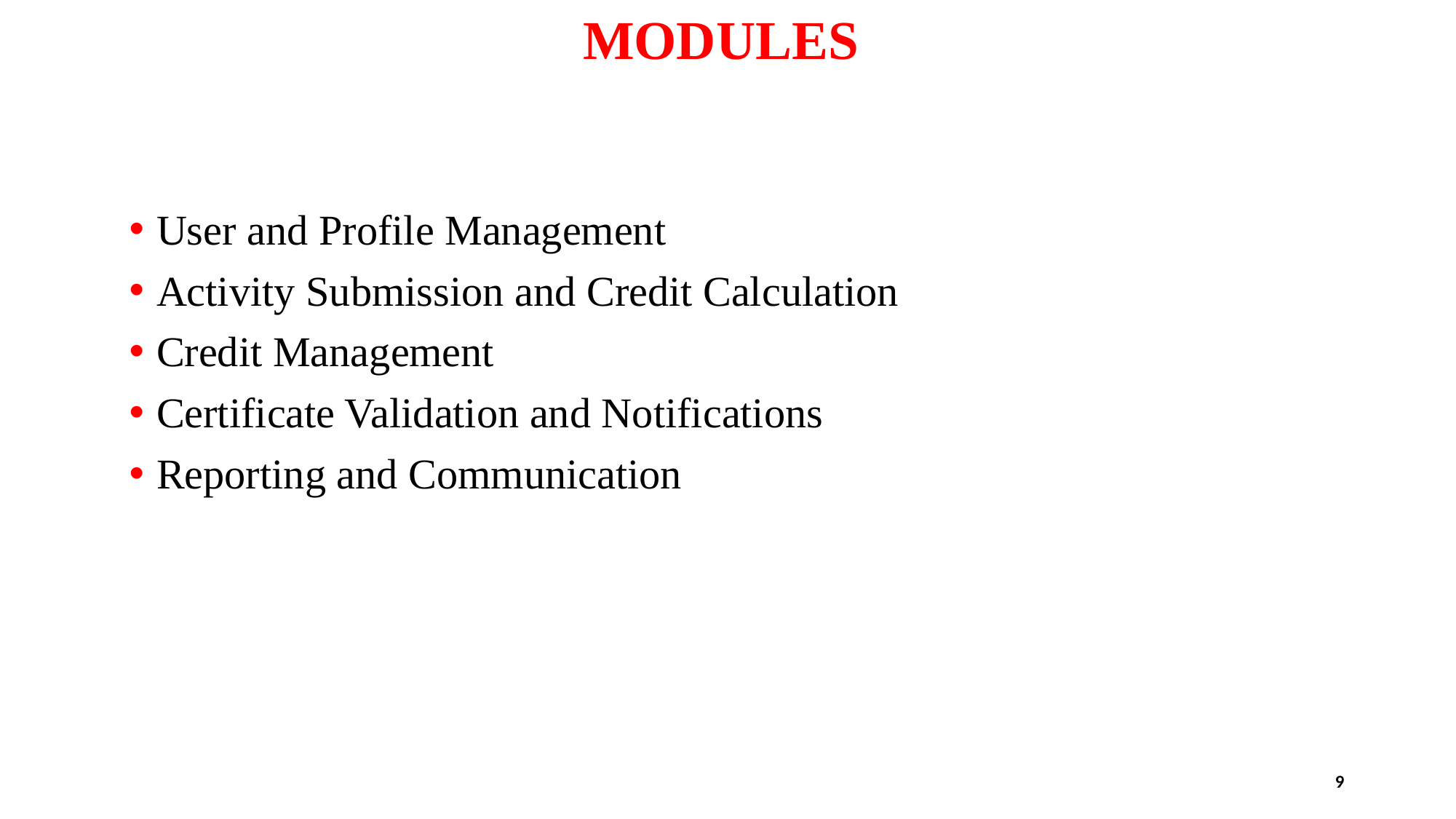

# MODULES

User and Profile Management
Activity Submission and Credit Calculation
Credit Management
Certificate Validation and Notifications
Reporting and Communication
9